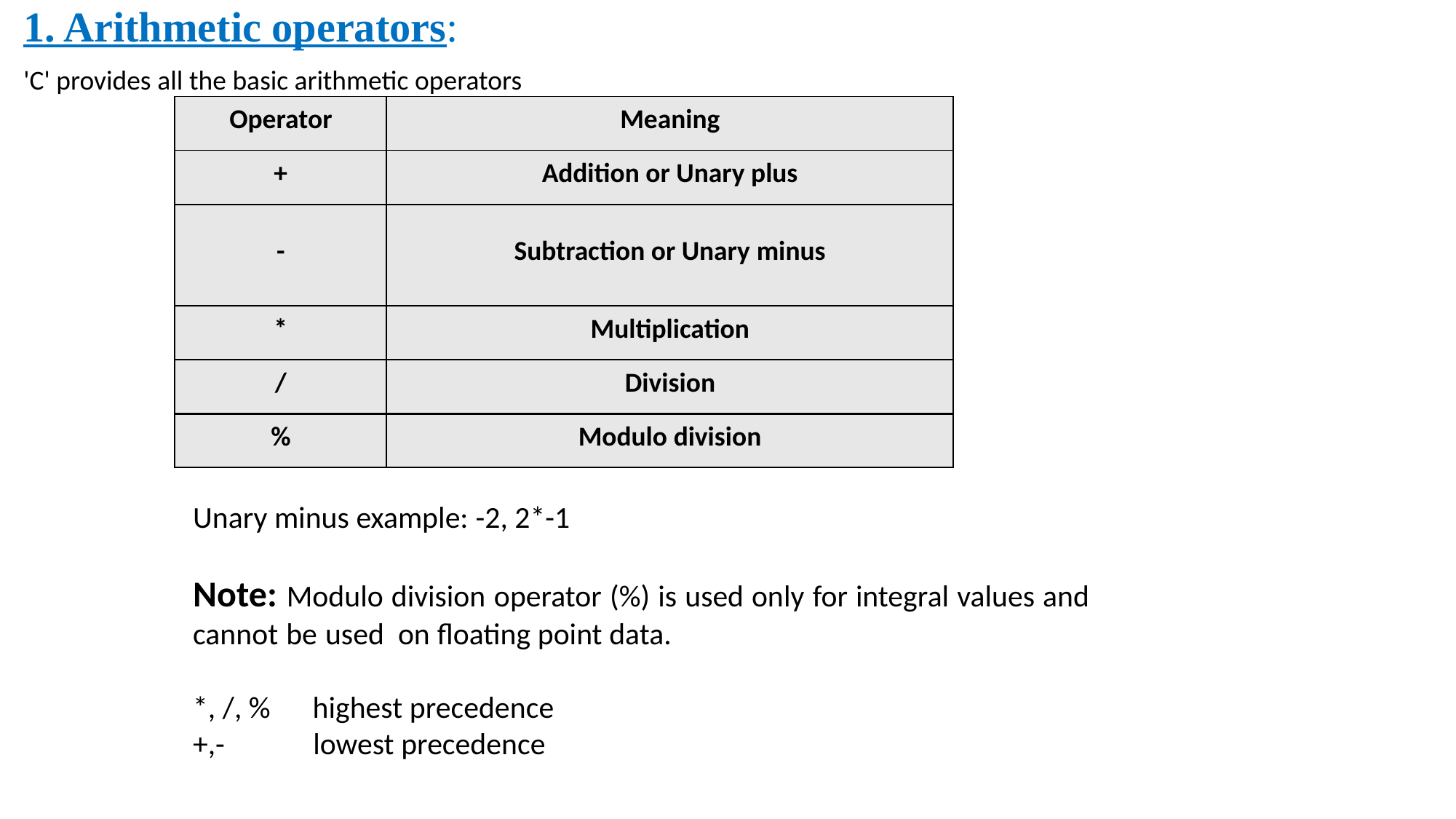

1. Arithmetic operators:
'C' provides all the basic arithmetic operators

| Operator | Meaning |
| --- | --- |
| + | Addition or Unary plus |
| - | Subtraction or Unary minus |
| \* | Multiplication |
| / | Division |
| % | Modulo division |
Unary minus example: -2, 2*-1

Note: Modulo division operator (%) is used only for integral values and cannot be used  on floating point data.

*, /, %	highest precedence
+,-	lowest precedence